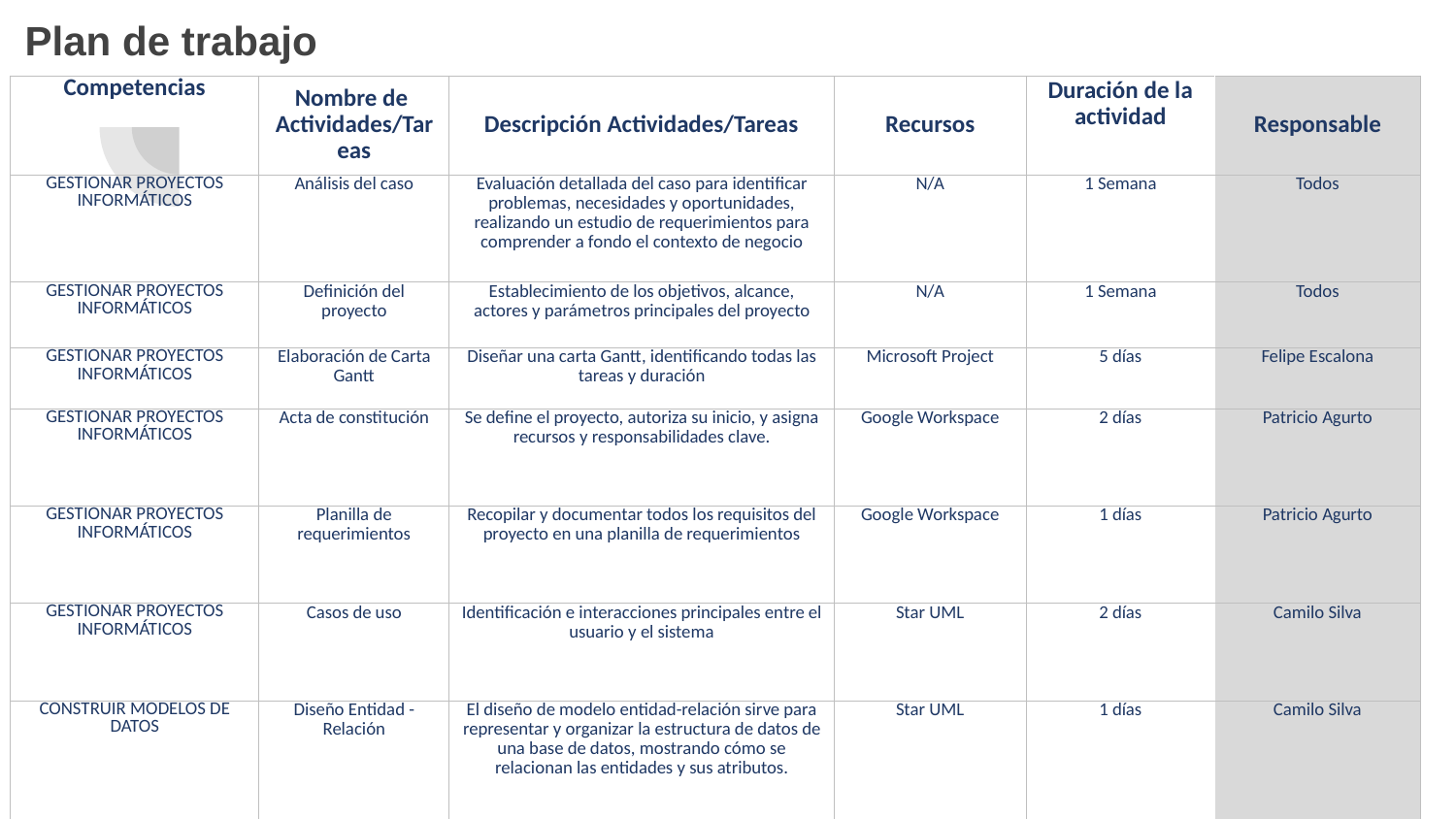

# Plan de trabajo
| Competencias | Nombre de Actividades/Tareas | Descripción Actividades/Tareas | Recursos | Duración de la actividad | Responsable |
| --- | --- | --- | --- | --- | --- |
| GESTIONAR PROYECTOS INFORMÁTICOS | Análisis del caso | Evaluación detallada del caso para identificar problemas, necesidades y oportunidades, realizando un estudio de requerimientos para comprender a fondo el contexto de negocio | N/A | 1 Semana | Todos |
| GESTIONAR PROYECTOS INFORMÁTICOS | Definición del proyecto | Establecimiento de los objetivos, alcance, actores y parámetros principales del proyecto | N/A | 1 Semana | Todos |
| GESTIONAR PROYECTOS INFORMÁTICOS | Elaboración de Carta Gantt | Diseñar una carta Gantt, identificando todas las tareas y duración | Microsoft Project | 5 días | Felipe Escalona |
| GESTIONAR PROYECTOS INFORMÁTICOS | Acta de constitución | Se define el proyecto, autoriza su inicio, y asigna recursos y responsabilidades clave. | Google Workspace | 2 días | Patricio Agurto |
| GESTIONAR PROYECTOS INFORMÁTICOS | Planilla de requerimientos | Recopilar y documentar todos los requisitos del proyecto en una planilla de requerimientos | Google Workspace | 1 días | Patricio Agurto |
| GESTIONAR PROYECTOS INFORMÁTICOS | Casos de uso | Identificación e interacciones principales entre el usuario y el sistema | Star UML | 2 días | Camilo Silva |
| CONSTRUIR MODELOS DE DATOS | Diseño Entidad - Relación | El diseño de modelo entidad-relación sirve para representar y organizar la estructura de datos de una base de datos, mostrando cómo se relacionan las entidades y sus atributos. | Star UML | 1 días | Camilo Silva |